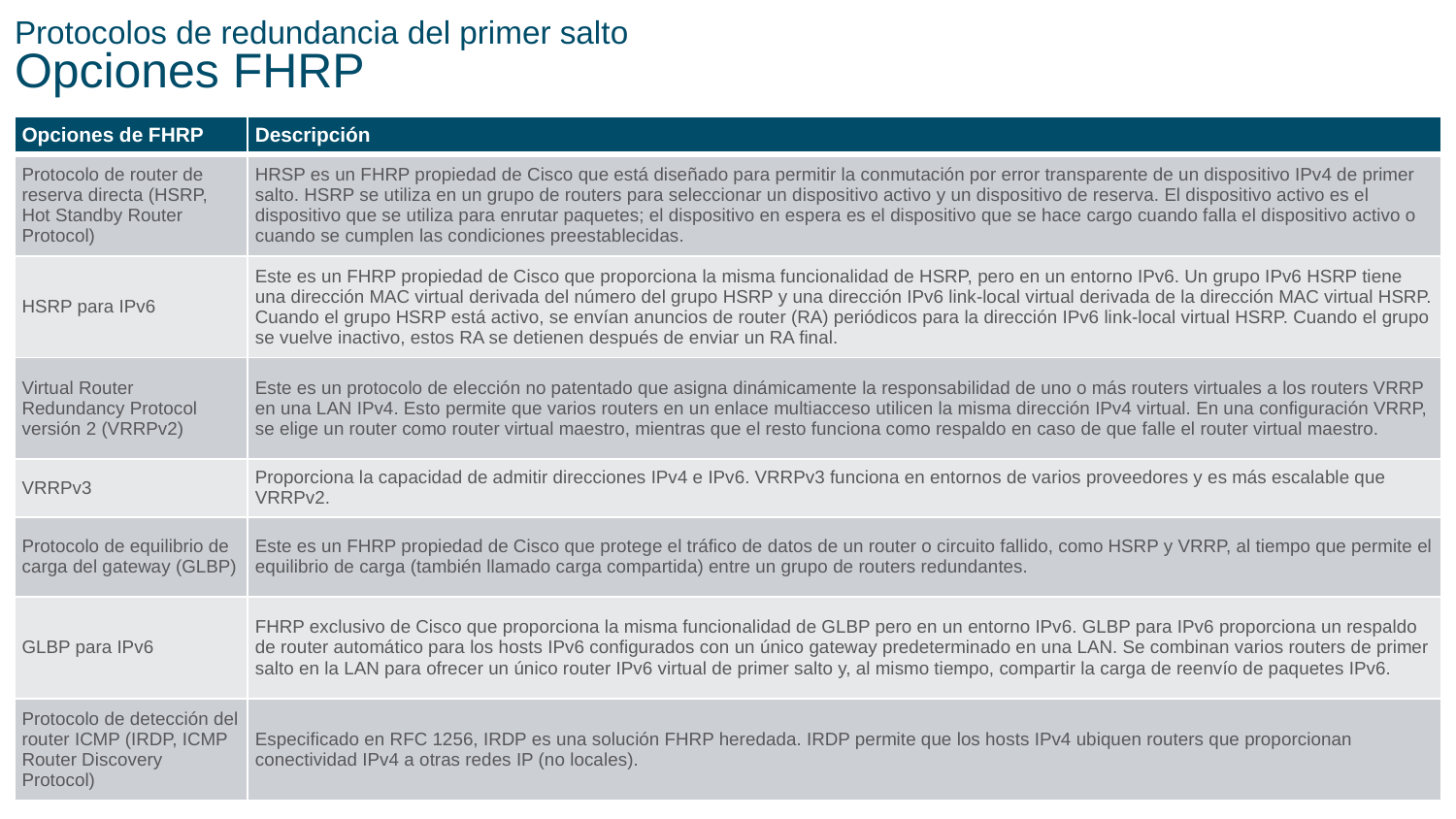

# Protocolos de redundancia del primer salto Opciones FHRP
| Opciones de FHRP | Descripción |
| --- | --- |
| Protocolo de router de reserva directa (HSRP, Hot Standby Router Protocol) | HRSP es un FHRP propiedad de Cisco que está diseñado para permitir la conmutación por error transparente de un dispositivo IPv4 de primer salto. HSRP se utiliza en un grupo de routers para seleccionar un dispositivo activo y un dispositivo de reserva. El dispositivo activo es el dispositivo que se utiliza para enrutar paquetes; el dispositivo en espera es el dispositivo que se hace cargo cuando falla el dispositivo activo o cuando se cumplen las condiciones preestablecidas. |
| HSRP para IPv6 | Este es un FHRP propiedad de Cisco que proporciona la misma funcionalidad de HSRP, pero en un entorno IPv6. Un grupo IPv6 HSRP tiene una dirección MAC virtual derivada del número del grupo HSRP y una dirección IPv6 link-local virtual derivada de la dirección MAC virtual HSRP. Cuando el grupo HSRP está activo, se envían anuncios de router (RA) periódicos para la dirección IPv6 link-local virtual HSRP. Cuando el grupo se vuelve inactivo, estos RA se detienen después de enviar un RA final. |
| Virtual Router Redundancy Protocol versión 2 (VRRPv2) | Este es un protocolo de elección no patentado que asigna dinámicamente la responsabilidad de uno o más routers virtuales a los routers VRRP en una LAN IPv4. Esto permite que varios routers en un enlace multiacceso utilicen la misma dirección IPv4 virtual. En una configuración VRRP, se elige un router como router virtual maestro, mientras que el resto funciona como respaldo en caso de que falle el router virtual maestro. |
| VRRPv3 | Proporciona la capacidad de admitir direcciones IPv4 e IPv6. VRRPv3 funciona en entornos de varios proveedores y es más escalable que VRRPv2. |
| Protocolo de equilibrio de carga del gateway (GLBP) | Este es un FHRP propiedad de Cisco que protege el tráfico de datos de un router o circuito fallido, como HSRP y VRRP, al tiempo que permite el equilibrio de carga (también llamado carga compartida) entre un grupo de routers redundantes. |
| GLBP para IPv6 | FHRP exclusivo de Cisco que proporciona la misma funcionalidad de GLBP pero en un entorno IPv6. GLBP para IPv6 proporciona un respaldo de router automático para los hosts IPv6 configurados con un único gateway predeterminado en una LAN. Se combinan varios routers de primer salto en la LAN para ofrecer un único router IPv6 virtual de primer salto y, al mismo tiempo, compartir la carga de reenvío de paquetes IPv6. |
| Protocolo de detección del router ICMP (IRDP, ICMP Router Discovery Protocol) | Especificado en RFC 1256, IRDP es una solución FHRP heredada. IRDP permite que los hosts IPv4 ubiquen routers que proporcionan conectividad IPv4 a otras redes IP (no locales). |